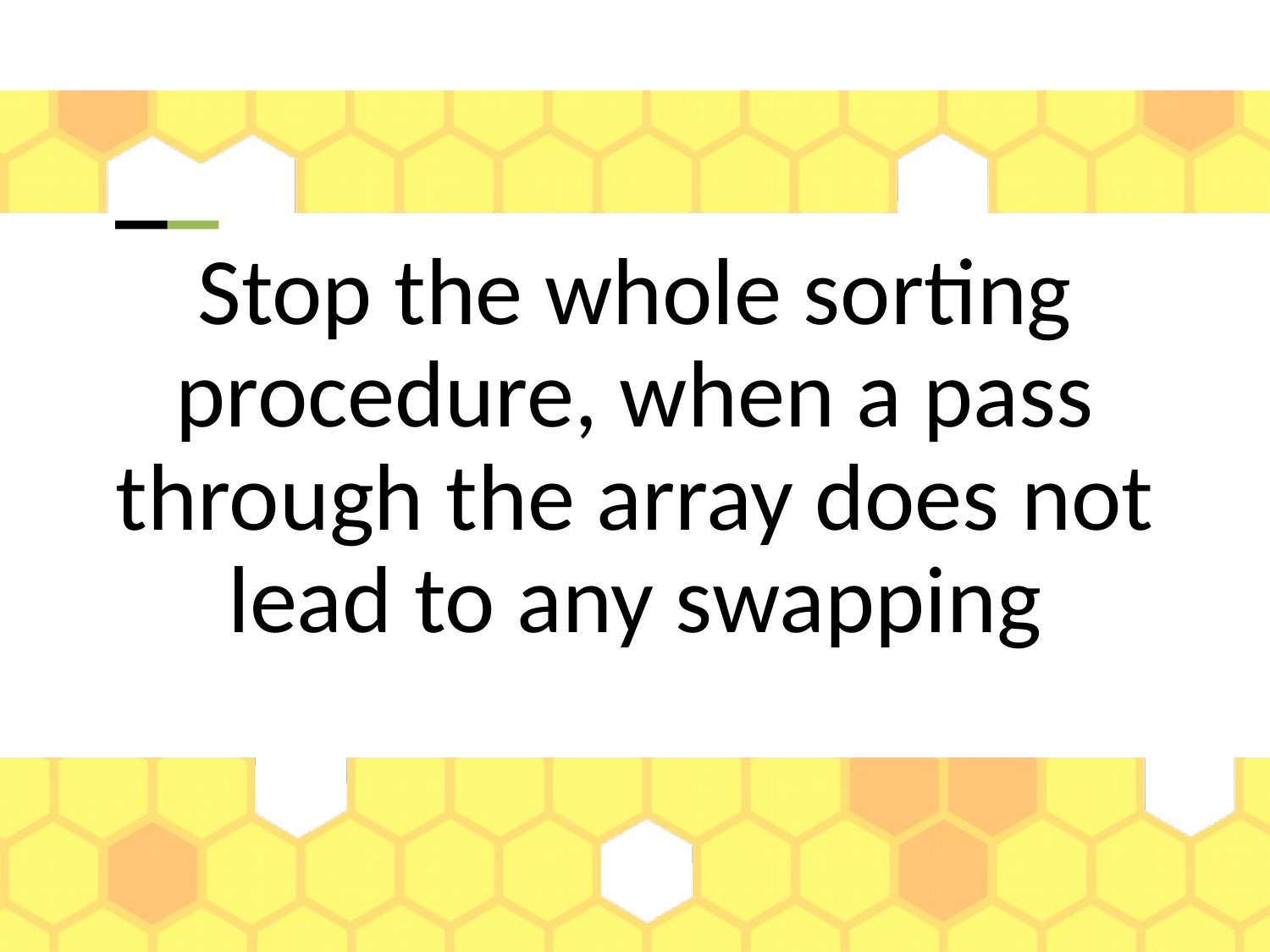

Stop the whole sorting procedure, when a pass through the array does not lead to any swapping